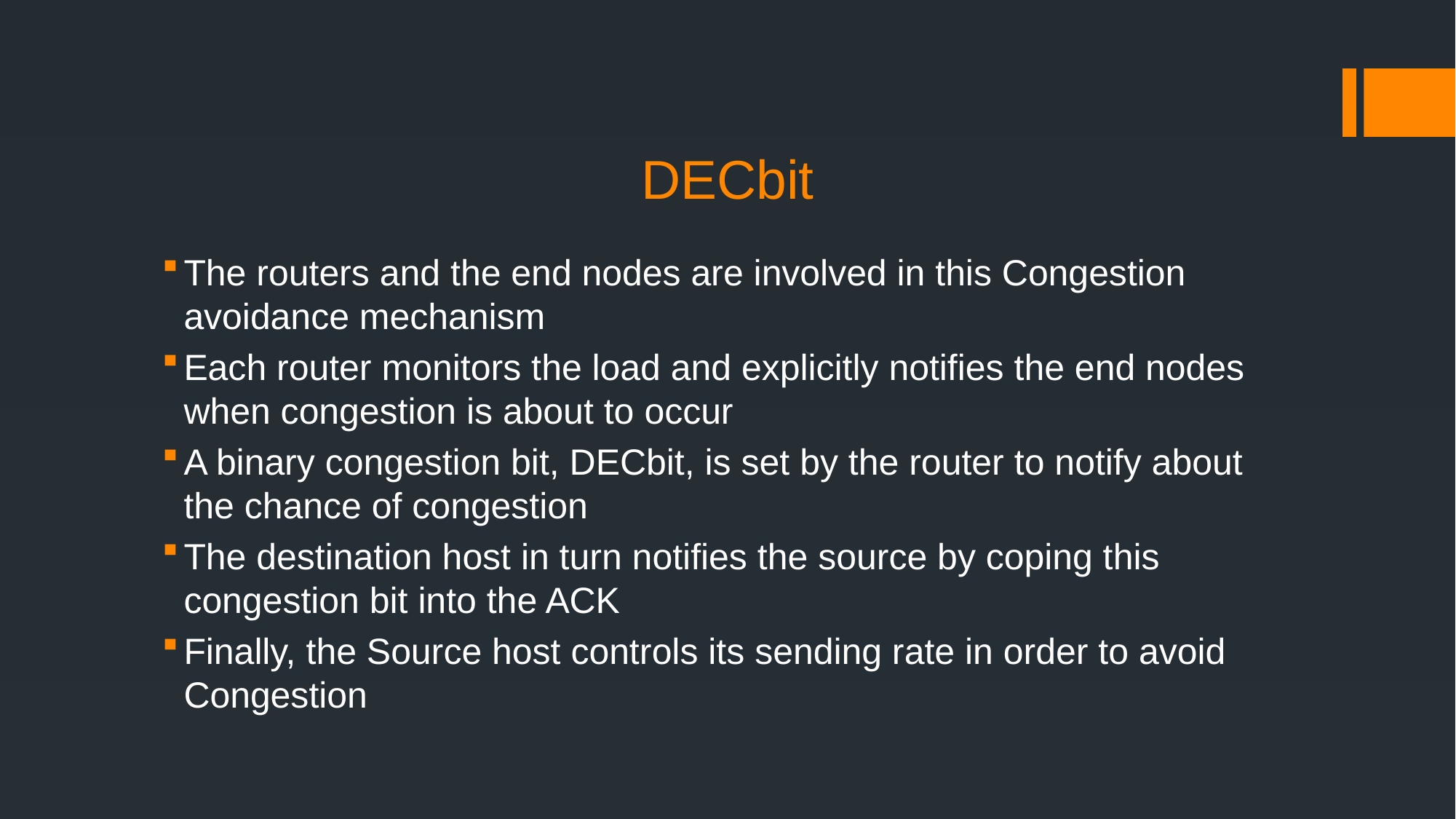

# DECbit
The routers and the end nodes are involved in this Congestion avoidance mechanism
Each router monitors the load and explicitly notifies the end nodes when congestion is about to occur
A binary congestion bit, DECbit, is set by the router to notify about the chance of congestion
The destination host in turn notifies the source by coping this congestion bit into the ACK
Finally, the Source host controls its sending rate in order to avoid Congestion